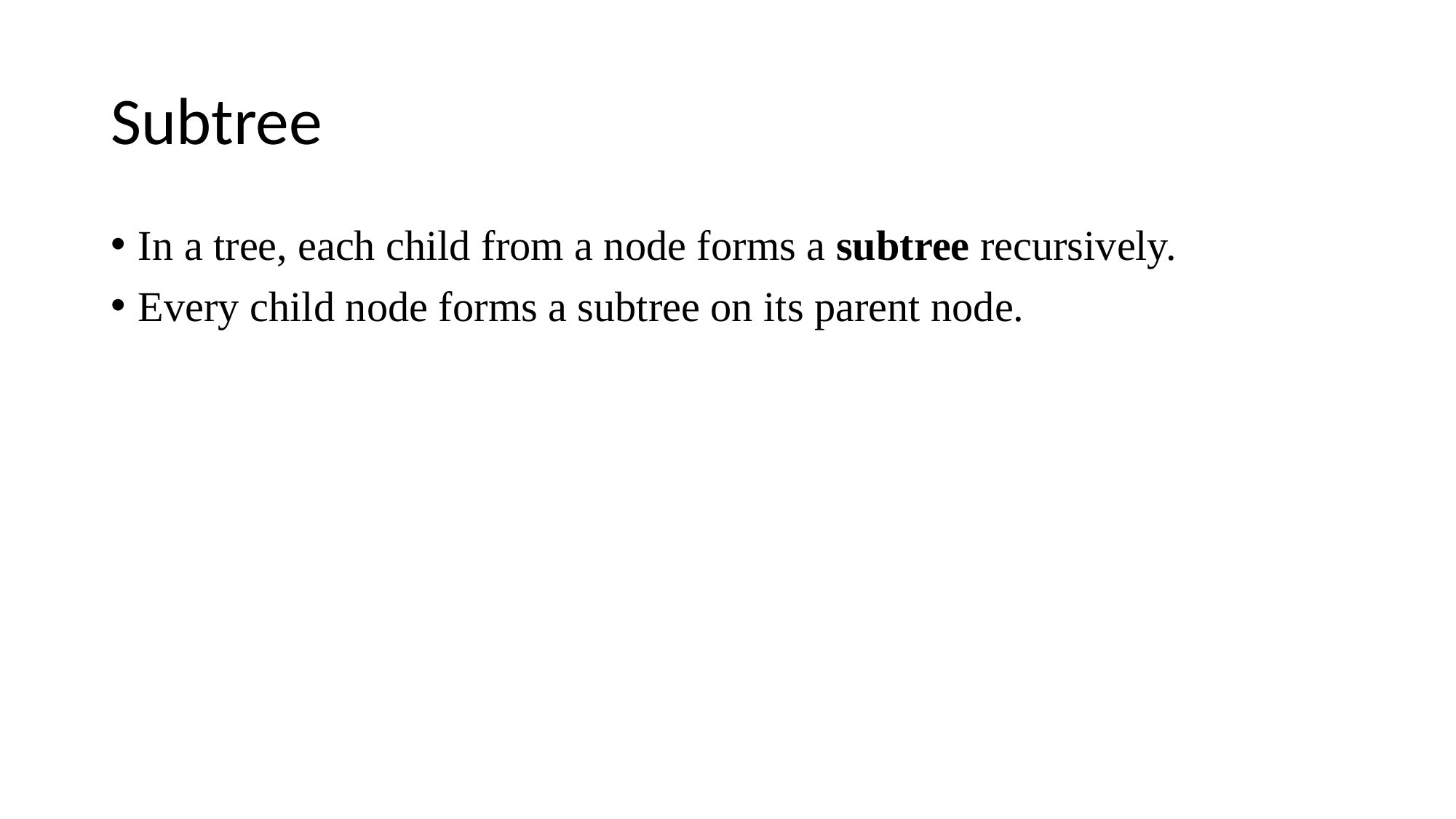

# Subtree
In a tree, each child from a node forms a subtree recursively.
Every child node forms a subtree on its parent node.